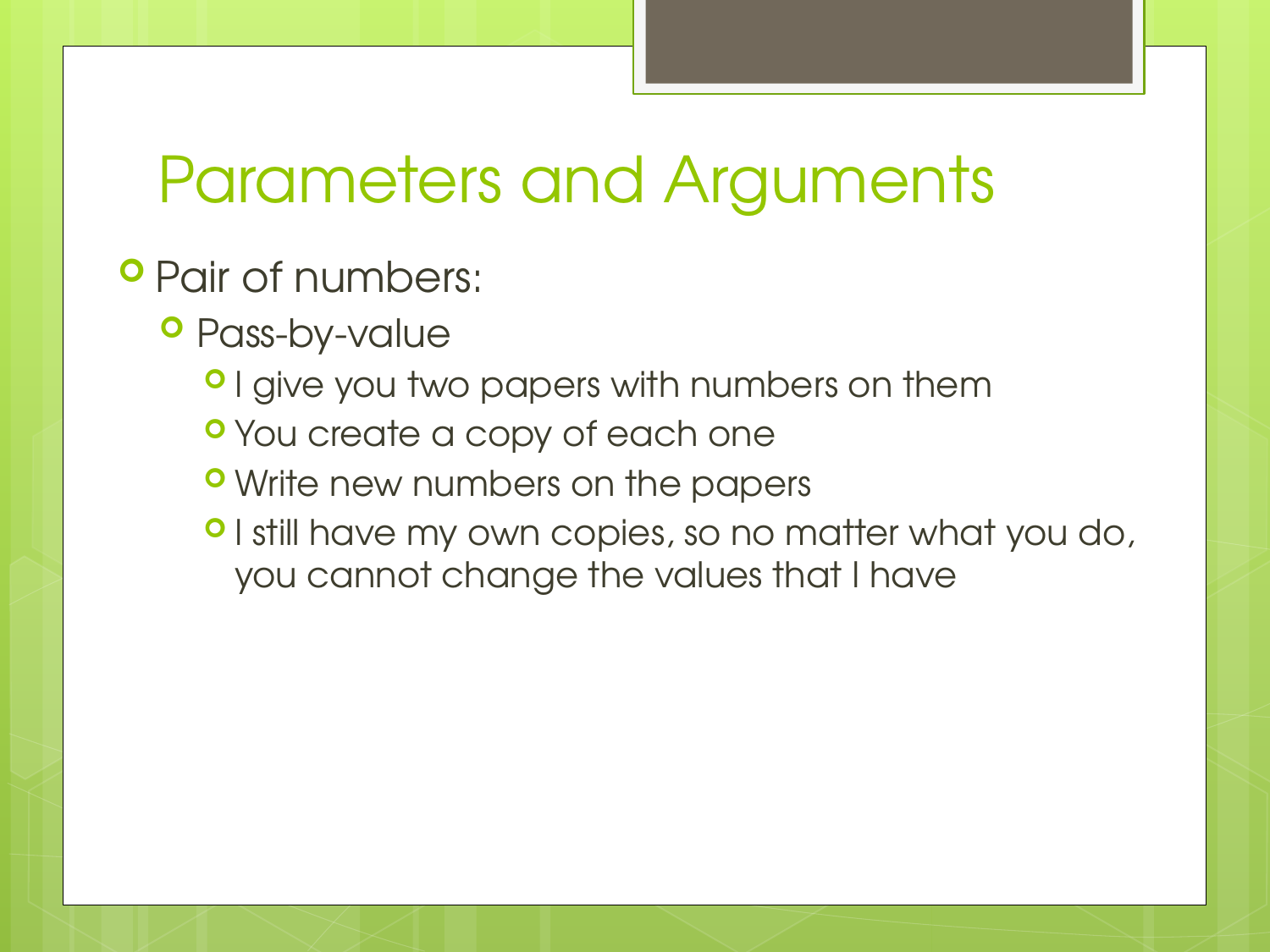

# Parameters and Arguments
Pair of numbers:
Pass-by-value
I give you two papers with numbers on them
You create a copy of each one
Write new numbers on the papers
I still have my own copies, so no matter what you do, you cannot change the values that I have